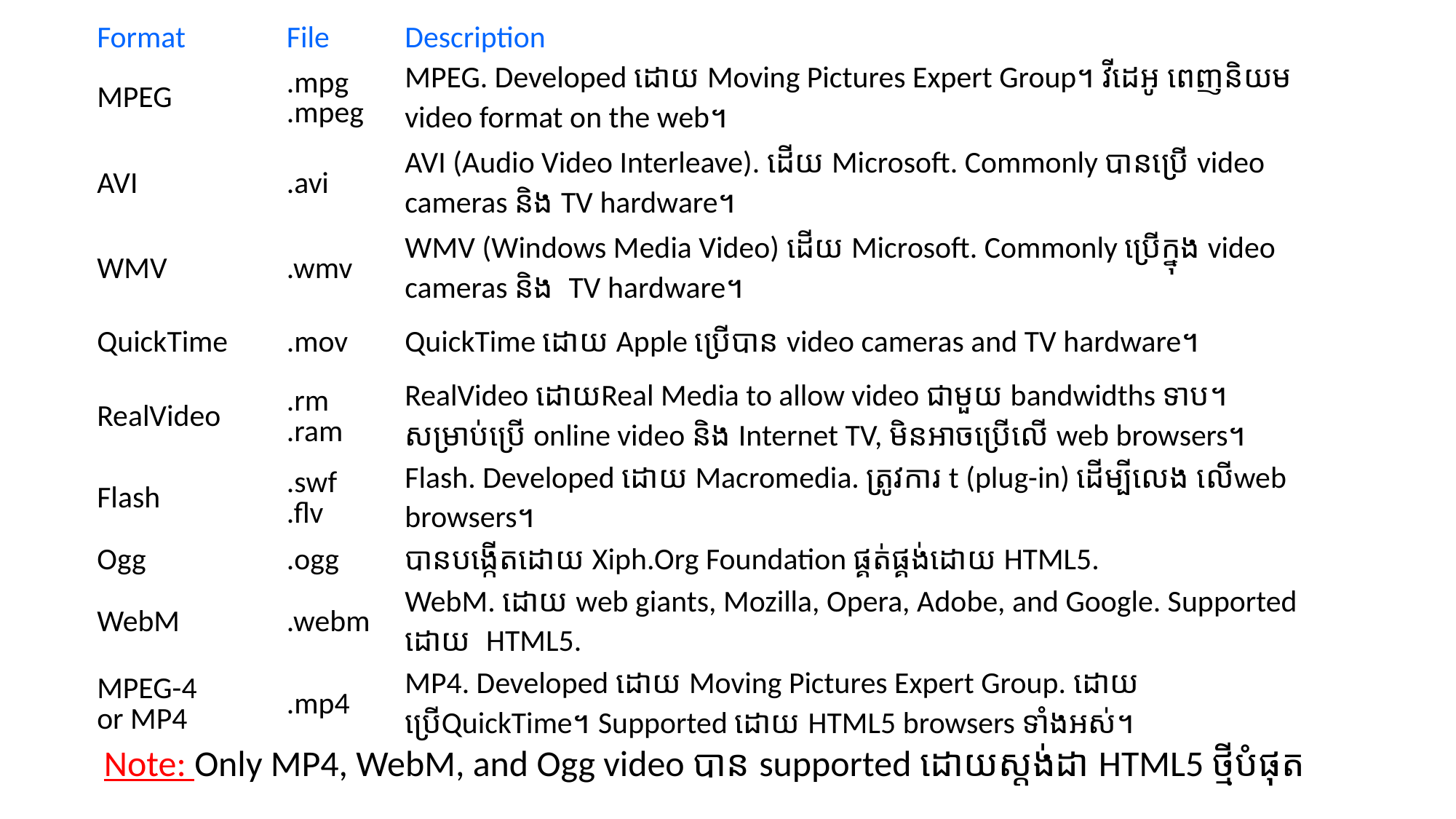

| Format | File | Description |
| --- | --- | --- |
| MPEG | .mpg .mpeg | MPEG. Developed ដោយ Moving Pictures Expert Group។ វីដេអូ ពេញនិយម video format on the web។ |
| AVI | .avi | AVI (Audio Video Interleave). ដើយ Microsoft. Commonly បានប្រើ video cameras និង TV hardware។ |
| WMV | .wmv | WMV (Windows Media Video) ដើយ Microsoft. Commonly ប្រើក្នុង video cameras និង TV hardware។ |
| QuickTime | .mov | QuickTime ដោយ Apple ប្រើបាន video cameras and TV hardware។ |
| RealVideo | .rm .ram | RealVideo ដោយ​Real Media to allow video ជាមួយ bandwidths ទាប។ សម្រាប់ប្រើ online video និង Internet TV, មិនអាចប្រើលើ web browsers។ |
| Flash | .swf .flv | Flash. Developed ដោយ Macromedia. ត្រូវការ t (plug-in) ដើម្បីលេង លើweb browsers។ |
| Ogg | .ogg | បានបង្កើតដោយ Xiph.Org Foundation ផ្គត់ផ្គង់ដោយ HTML5. |
| WebM | .webm | WebM. ដោយ web giants, Mozilla, Opera, Adobe, and Google. Supported ដោយ HTML5. |
| MPEG-4 or MP4 | .mp4 | MP4. Developed ដោយ Moving Pictures Expert Group. ដោយប្រើQuickTime។ Supported ដោយ HTML5 browsers ទាំងអស់។ |
Note: Only MP4, WebM, and Ogg video បាន supported ដោយស្តង់ដា HTML5 ថ្មីបំផុត